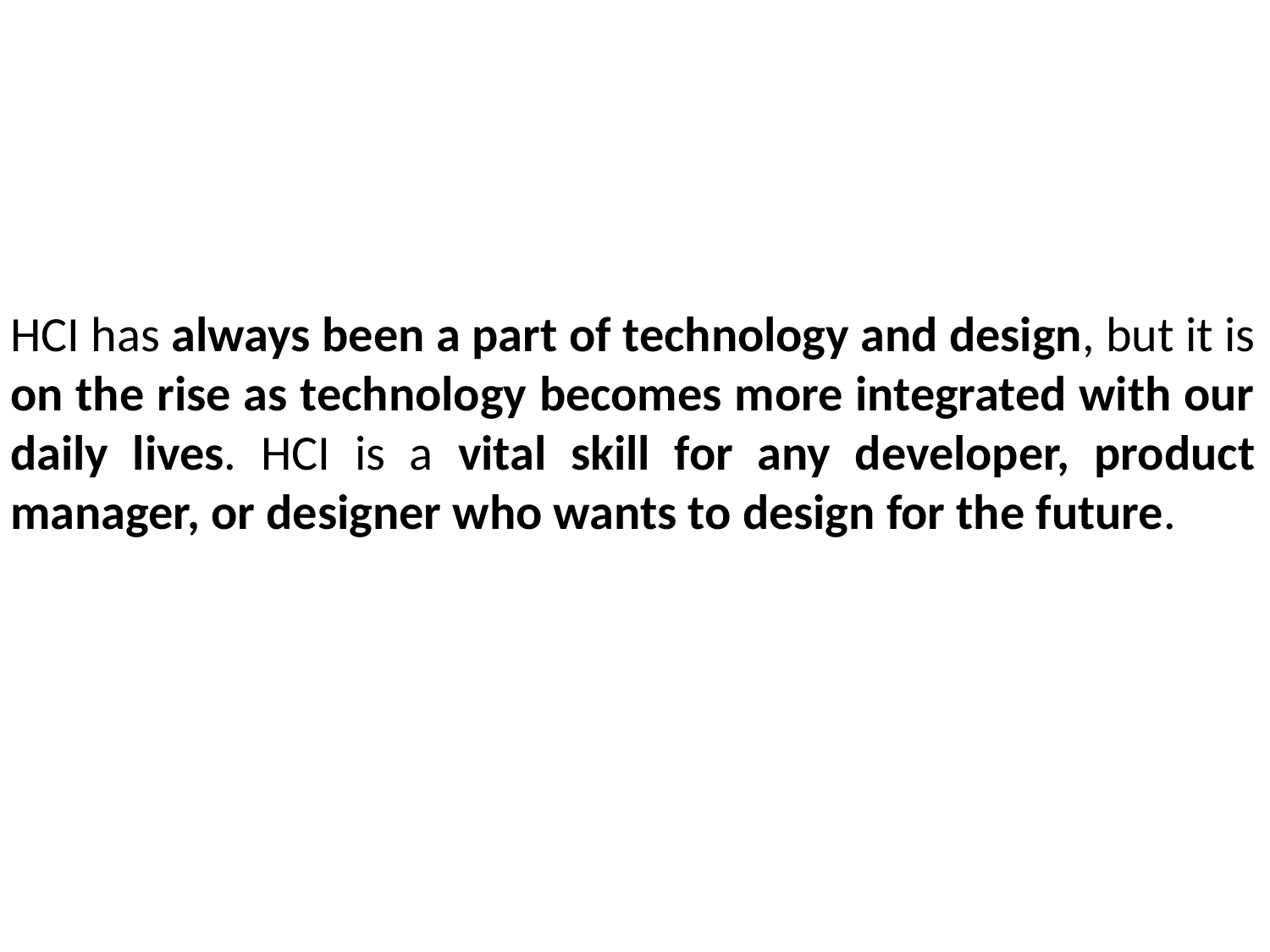

HCI has always been a part of technology and design, but it is on the rise as technology becomes more integrated with our daily lives. HCI is a vital skill for any developer, product manager, or designer who wants to design for the future.